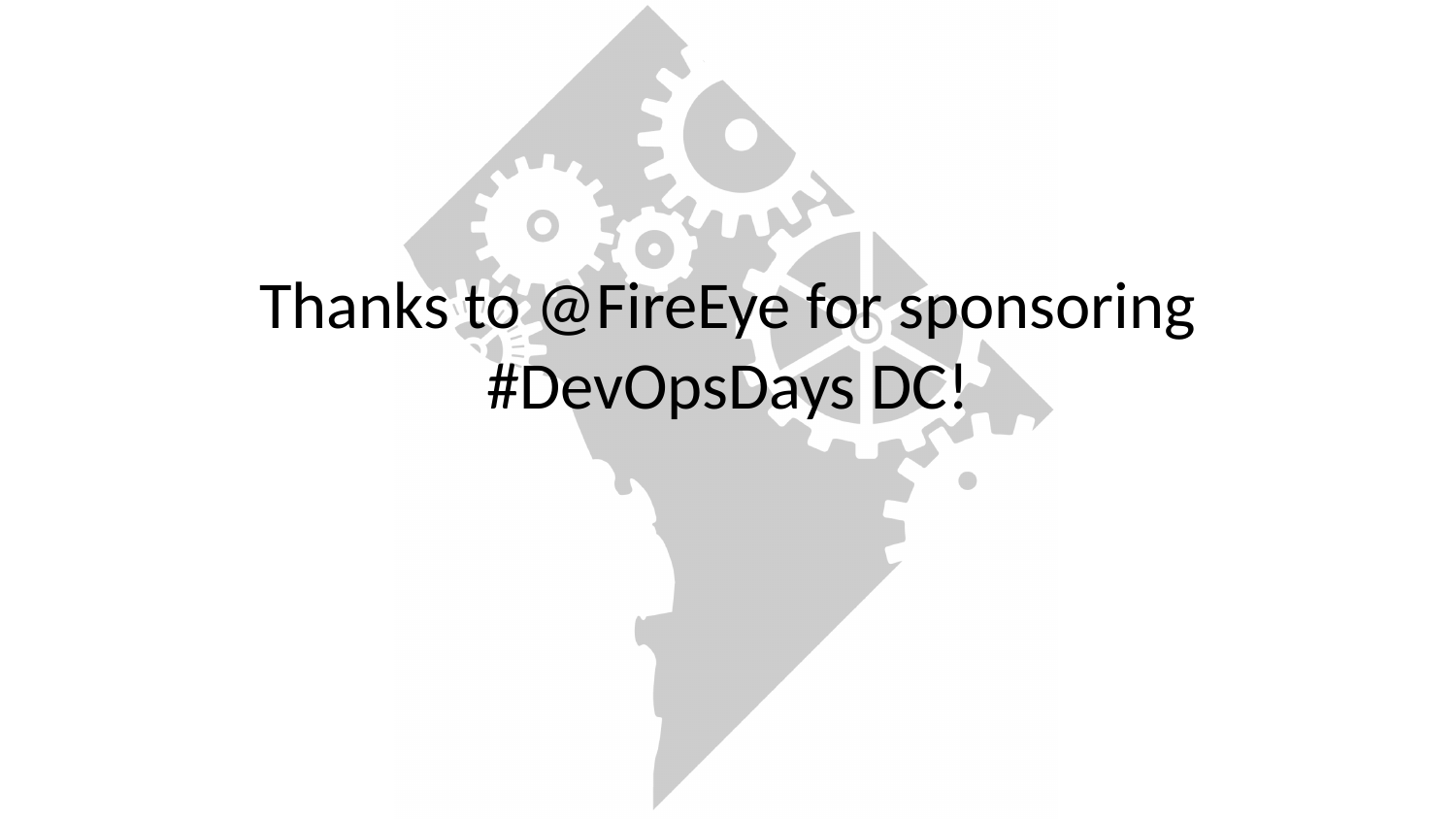

# Thanks to @FireEye for sponsoring #DevOpsDays DC!